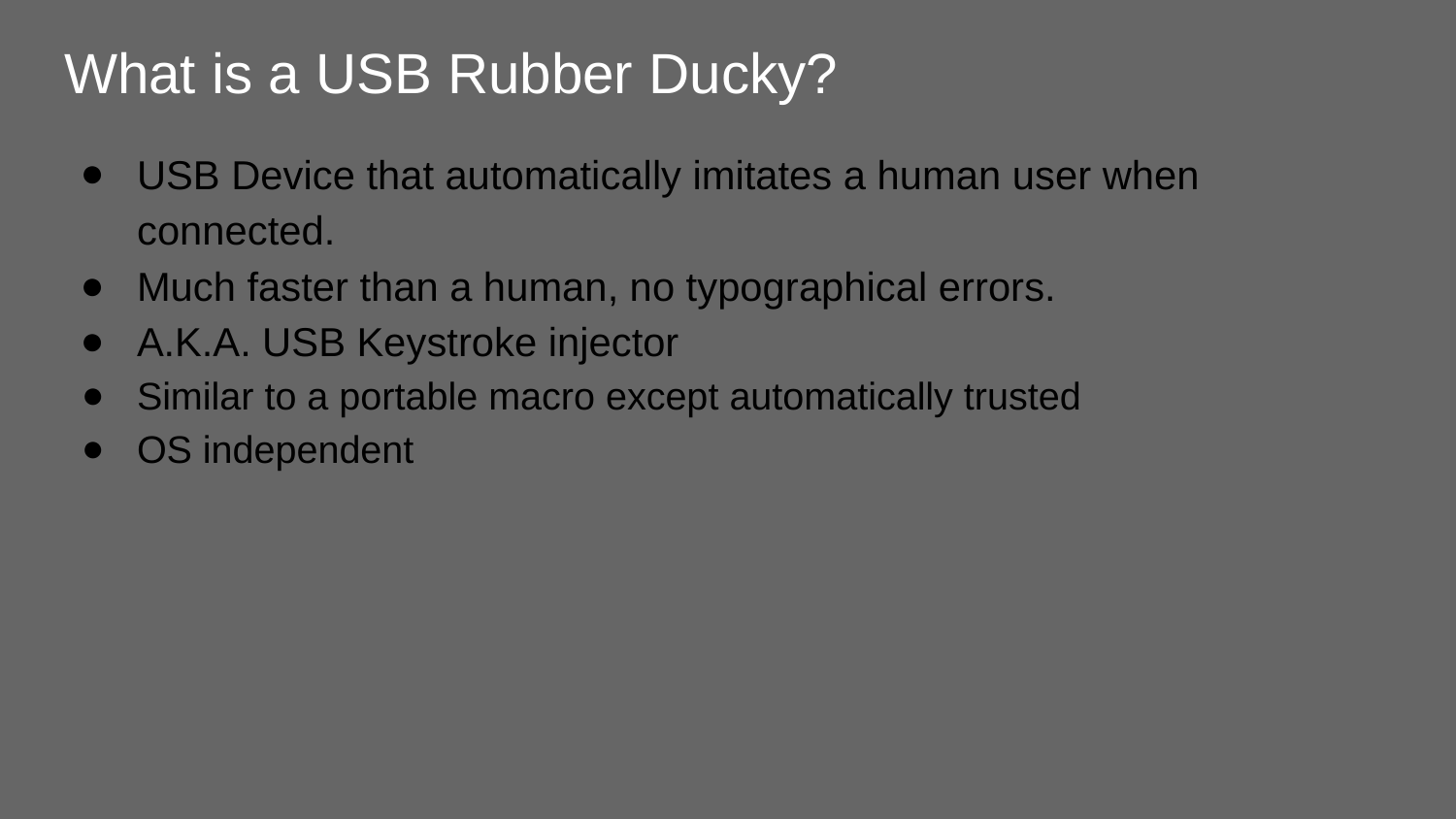

# What is a USB Rubber Ducky?
USB Device that automatically imitates a human user when connected.
Much faster than a human, no typographical errors.
A.K.A. USB Keystroke injector
Similar to a portable macro except automatically trusted
OS independent